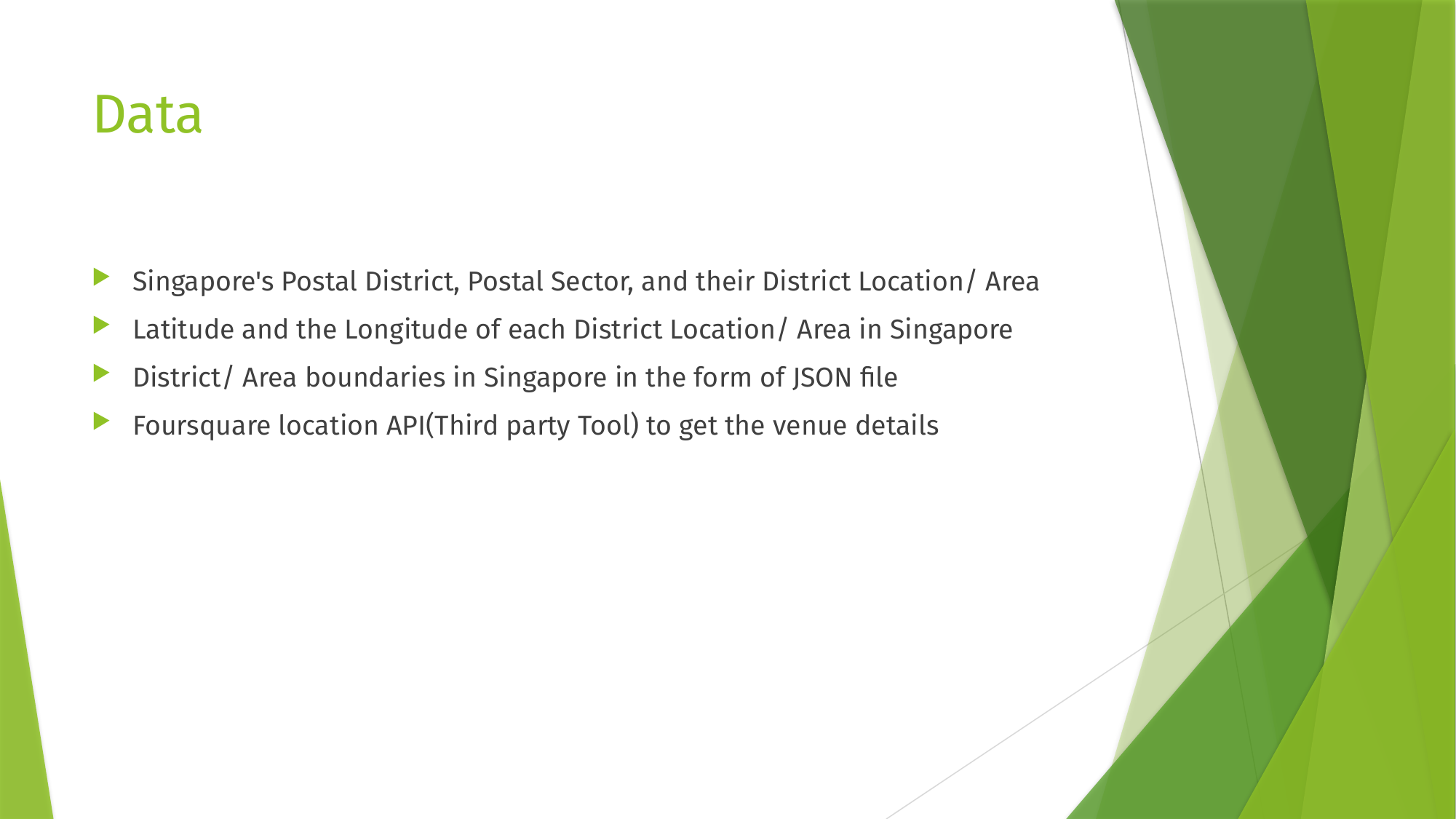

# Data
Singapore's Postal District, Postal Sector, and their District Location/ Area
Latitude and the Longitude of each District Location/ Area in Singapore
District/ Area boundaries in Singapore in the form of JSON file
Foursquare location API(Third party Tool) to get the venue details